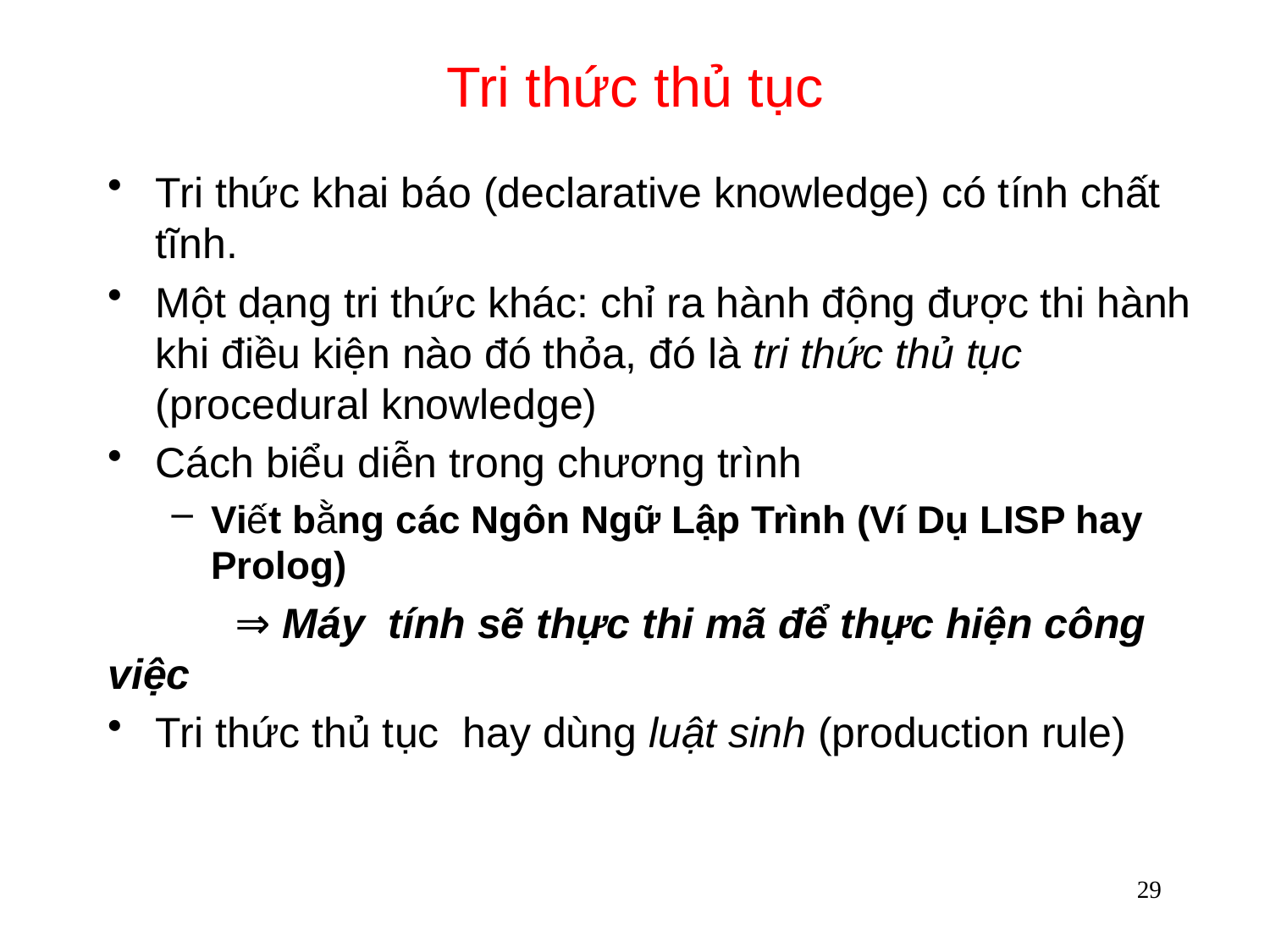

# Tri thức thủ tục
Tri thức khai báo (declarative knowledge) có tính chất tĩnh.
Một dạng tri thức khác: chỉ ra hành động được thi hành khi điều kiện nào đó thỏa, đó là tri thức thủ tục (procedural knowledge)
Cách biểu diễn trong chương trình
Viết bằng các Ngôn Ngữ Lập Trình (Ví Dụ LISP hay Prolog)
	⇒ Máy  tính sẽ thực thi mã để thực hiện công việc
Tri thức thủ tục  hay dùng luật sinh (production rule)

29